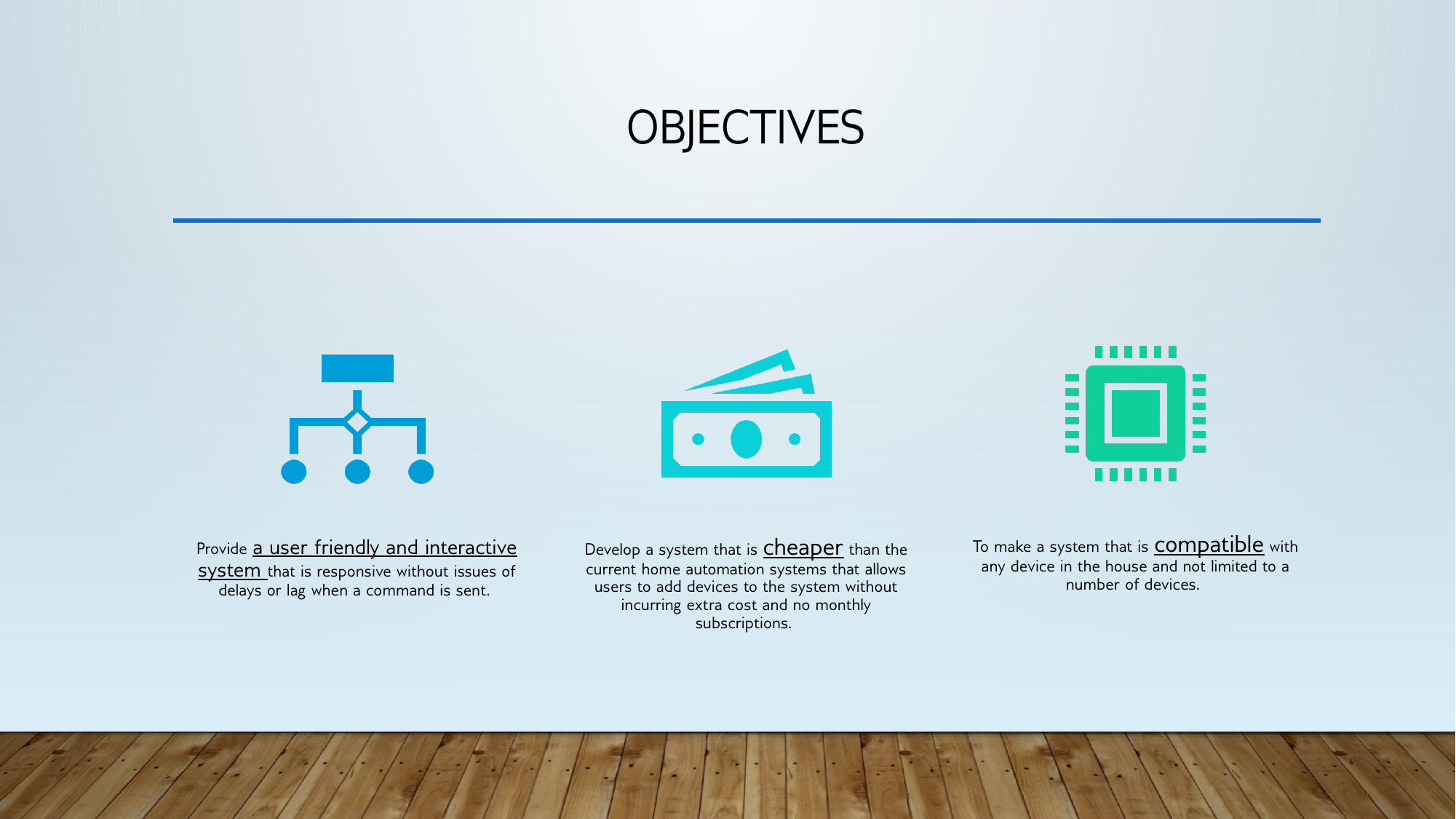

# OBJECTIVES
Provide a user friendly and interactive system that is responsive without issues of delays or lag when a command is sent.
Develop a system that is cheaper than the current home automation systems that allows users to add devices to the system without incurring extra cost and no monthly subscriptions.
To make a system that is compatible with any device in the house and not limited to a number of devices.